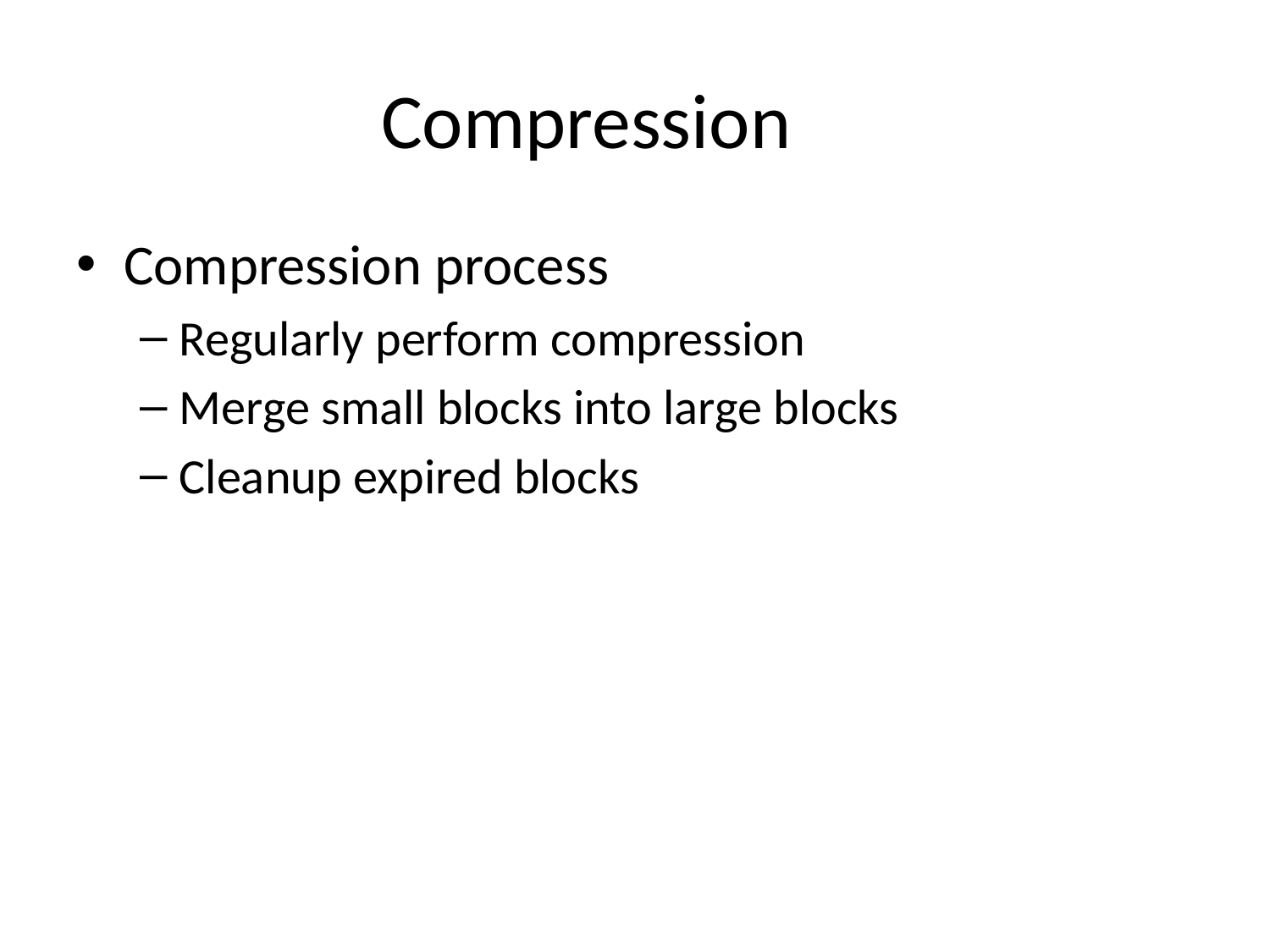

# Compression
Compression process
Regularly perform compression
Merge small blocks into large blocks
Cleanup expired blocks